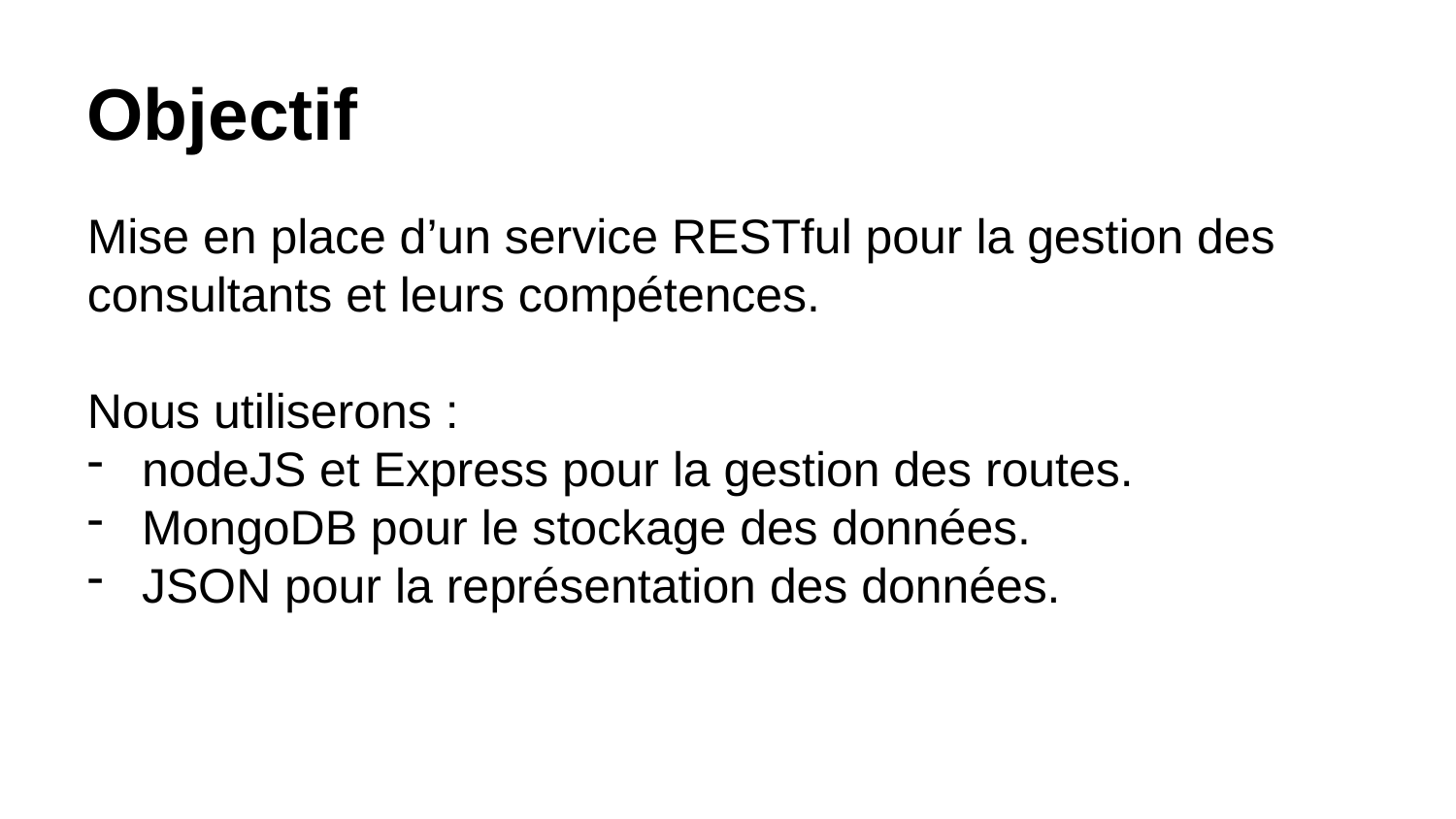

Objectif
Mise en place d’un service RESTful pour la gestion des consultants et leurs compétences.

Nous utiliserons :
nodeJS et Express pour la gestion des routes.
MongoDB pour le stockage des données.
JSON pour la représentation des données.